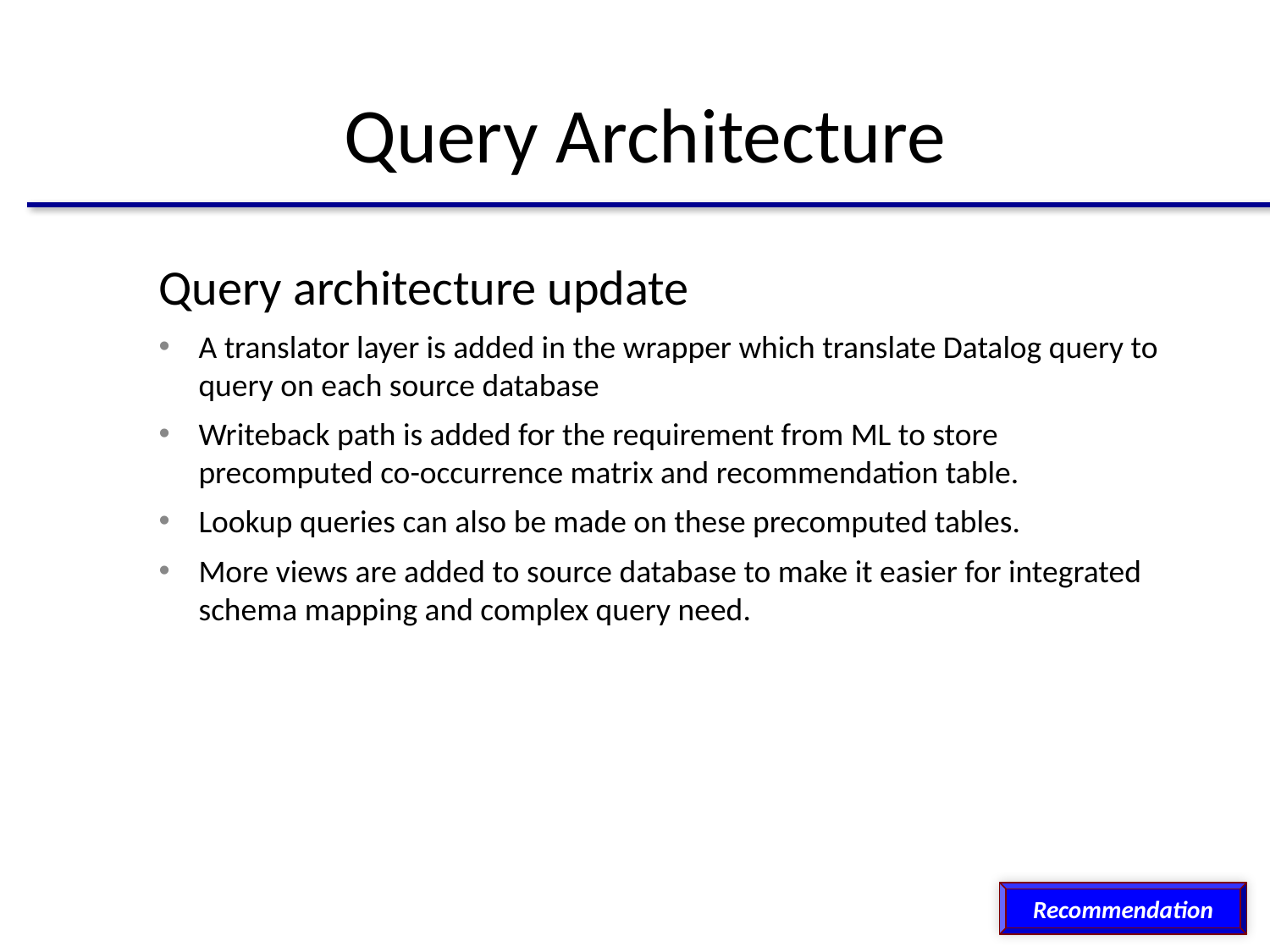

# Query Architecture
Query architecture update
A translator layer is added in the wrapper which translate Datalog query to query on each source database
Writeback path is added for the requirement from ML to store precomputed co-occurrence matrix and recommendation table.
Lookup queries can also be made on these precomputed tables.
More views are added to source database to make it easier for integrated schema mapping and complex query need.
Recommendation